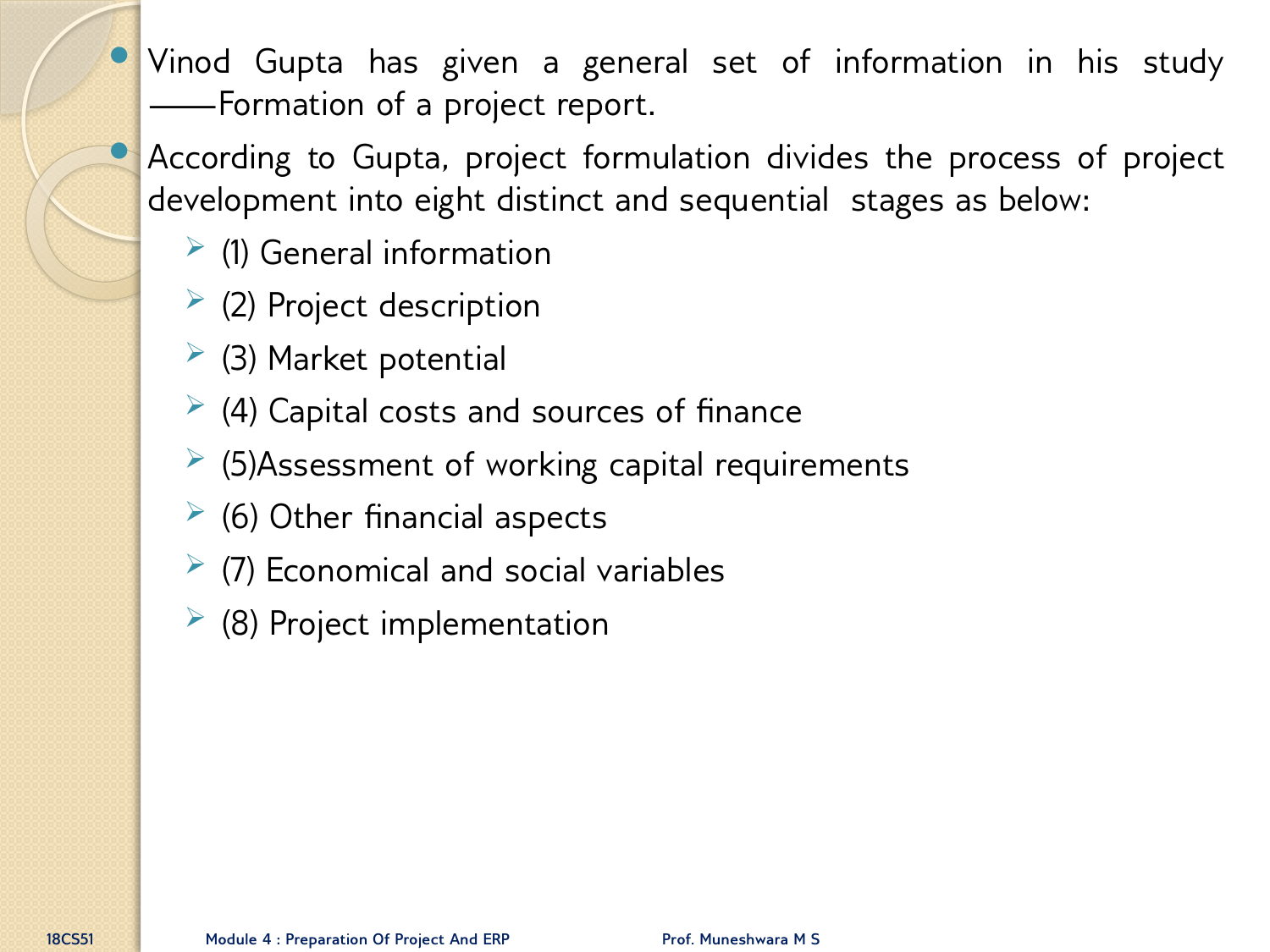

Vinod Gupta has given a general set of information in his study ―Formation of a project report.
According to Gupta, project formulation divides the process of project development into eight distinct and sequential  stages as below:
(1) General information
(2) Project description
(3) Market potential
(4) Capital costs and sources of finance
(5)Assessment of working capital requirements
(6) Other financial aspects
(7) Economical and social variables
(8) Project implementation
18CS51                      Module 4 : Preparation Of Project And ERP                              Prof. Muneshwara M S